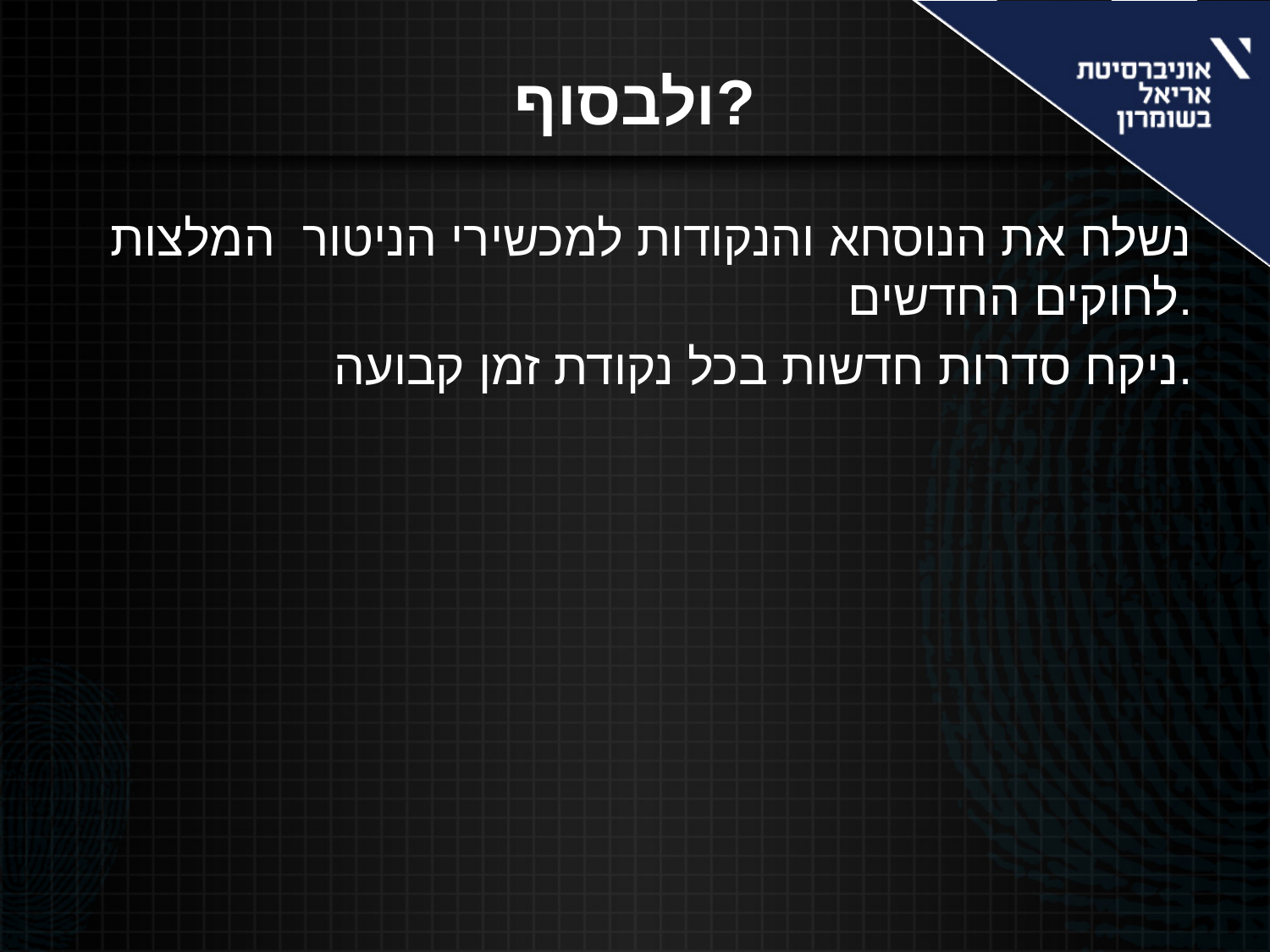

# ולבסוף?
נשלח את הנוסחא והנקודות למכשירי הניטור  המלצות לחוקים החדשים.
ניקח סדרות חדשות בכל נקודת זמן קבועה.